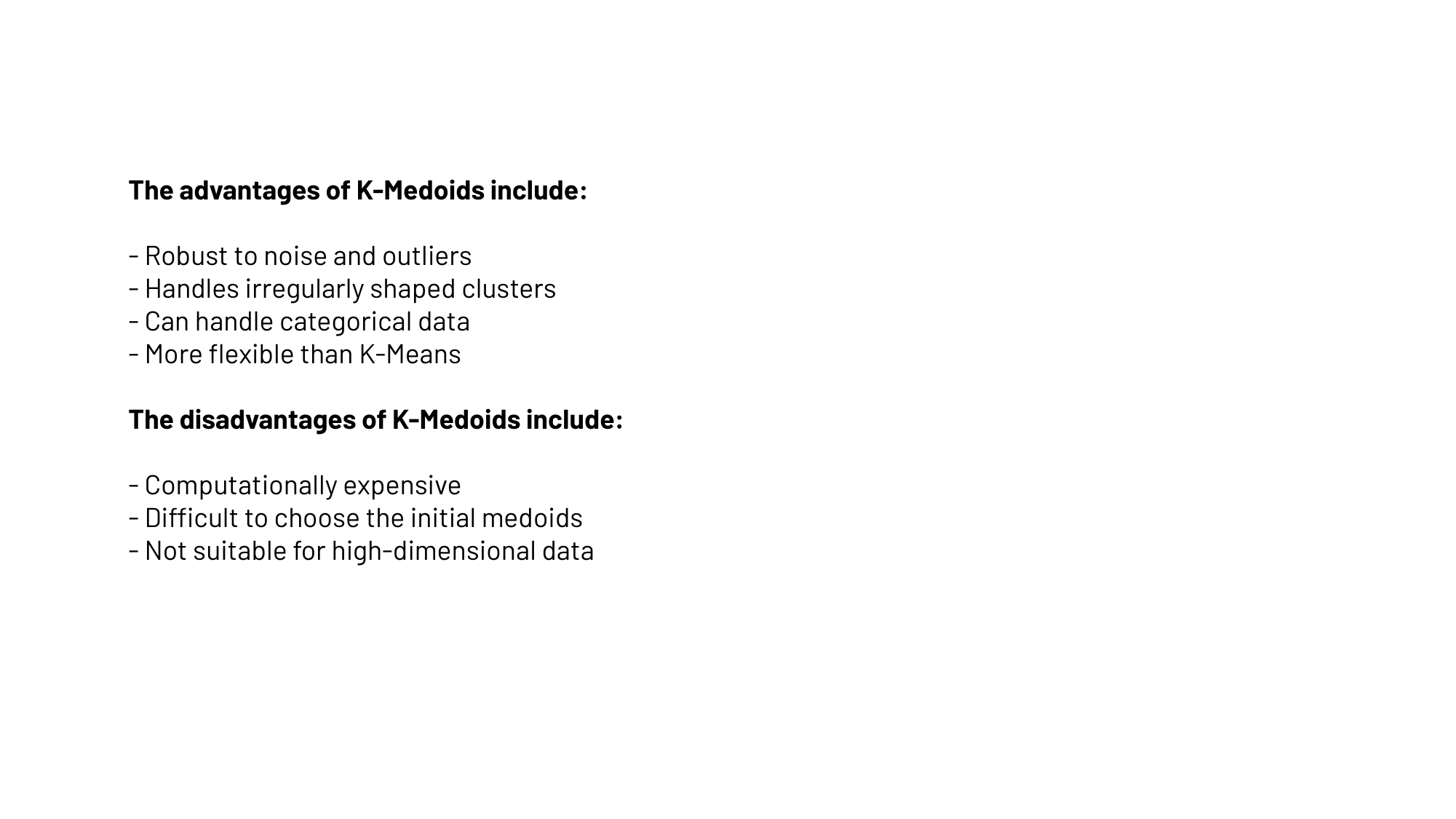

The advantages of K-Medoids include:

- Robust to noise and outliers
- Handles irregularly shaped clusters
- Can handle categorical data
- More flexible than K-Means

The disadvantages of K-Medoids include:

- Computationally expensive
- Difficult to choose the initial medoids
- Not suitable for high-dimensional data